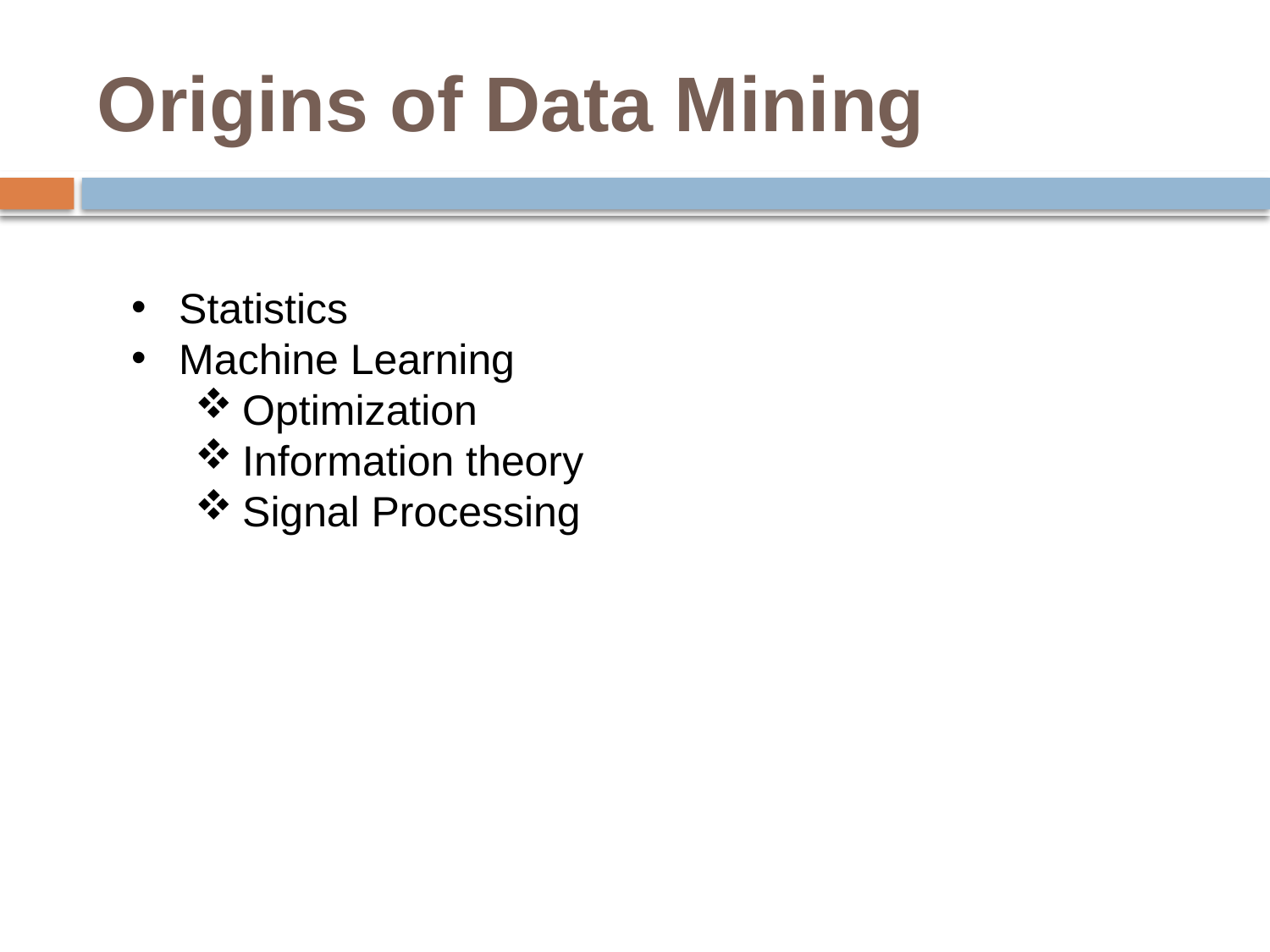

# Origins of Data Mining
Statistics
Machine Learning
Optimization
Information theory
Signal Processing